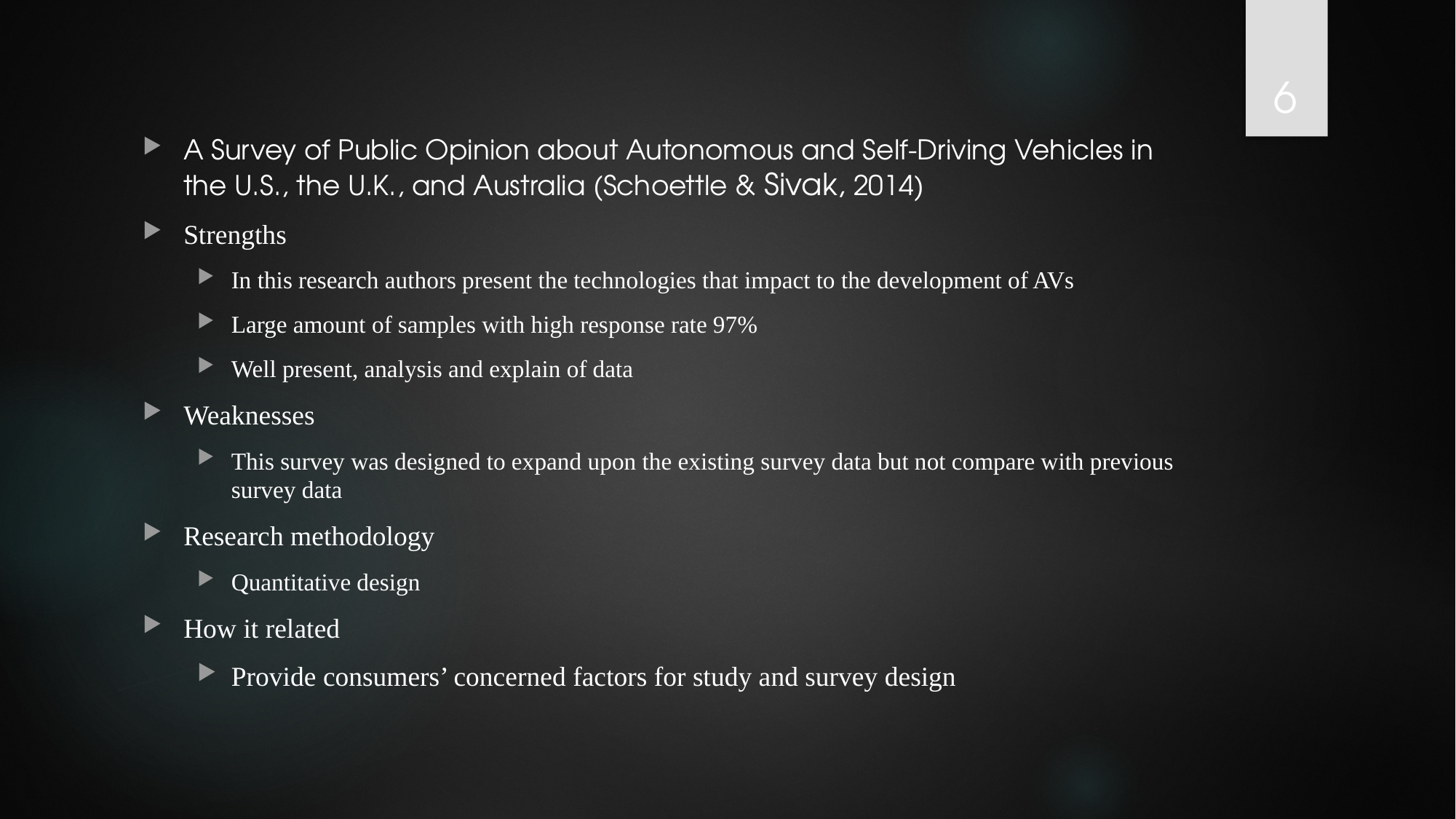

6
A Survey of Public Opinion about Autonomous and Self-Driving Vehicles in the U.S., the U.K., and Australia (Schoettle & Sivak, 2014)
Strengths
In this research authors present the technologies that impact to the development of AVs
Large amount of samples with high response rate 97%
Well present, analysis and explain of data
Weaknesses
This survey was designed to expand upon the existing survey data but not compare with previous survey data
Research methodology
Quantitative design
How it related
Provide consumers’ concerned factors for study and survey design